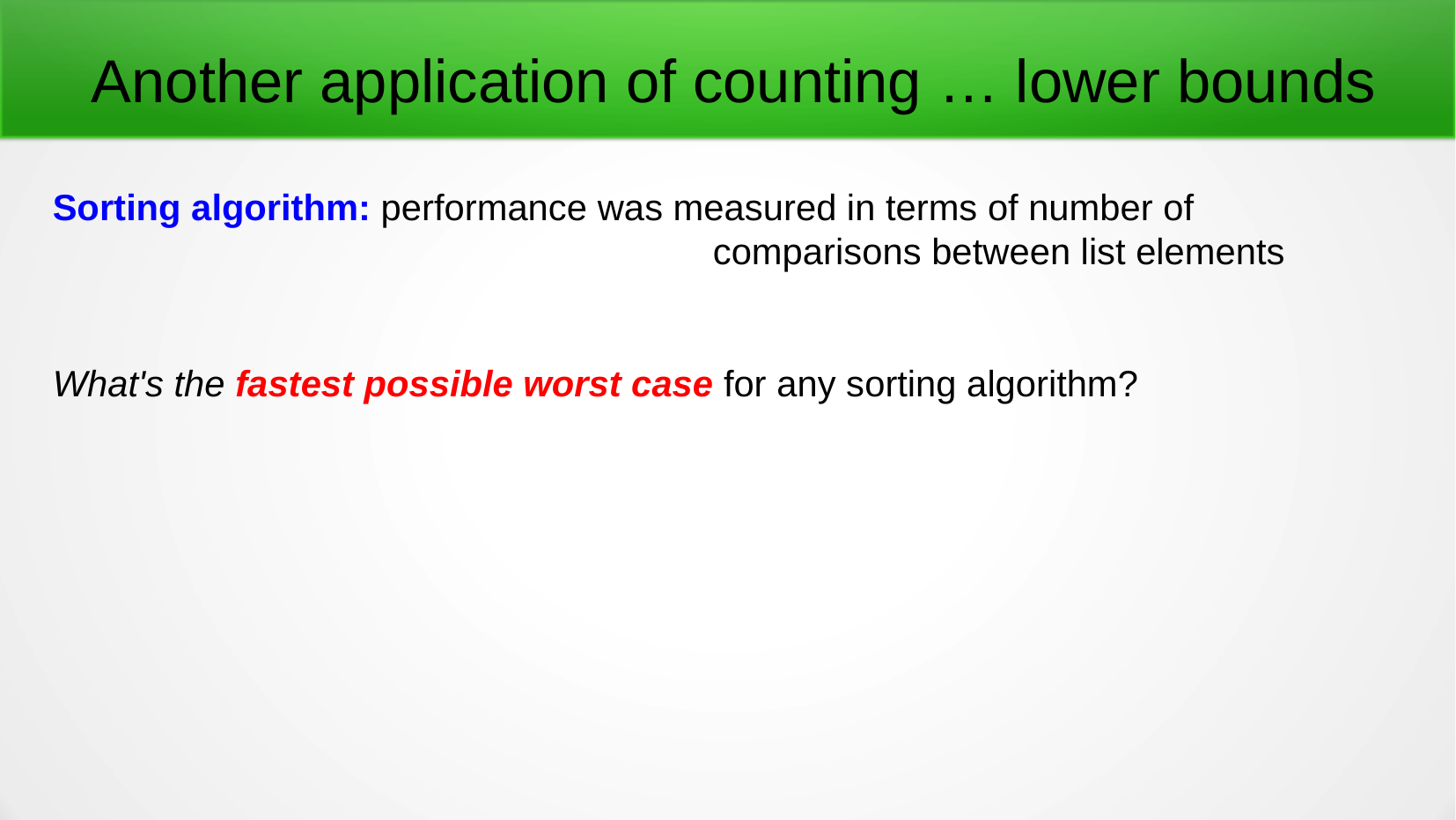

Another application of counting … lower bounds
Sorting algorithm: performance was measured in terms of number of
					comparisons between list elements

What's the fastest possible worst case for any sorting algorithm?